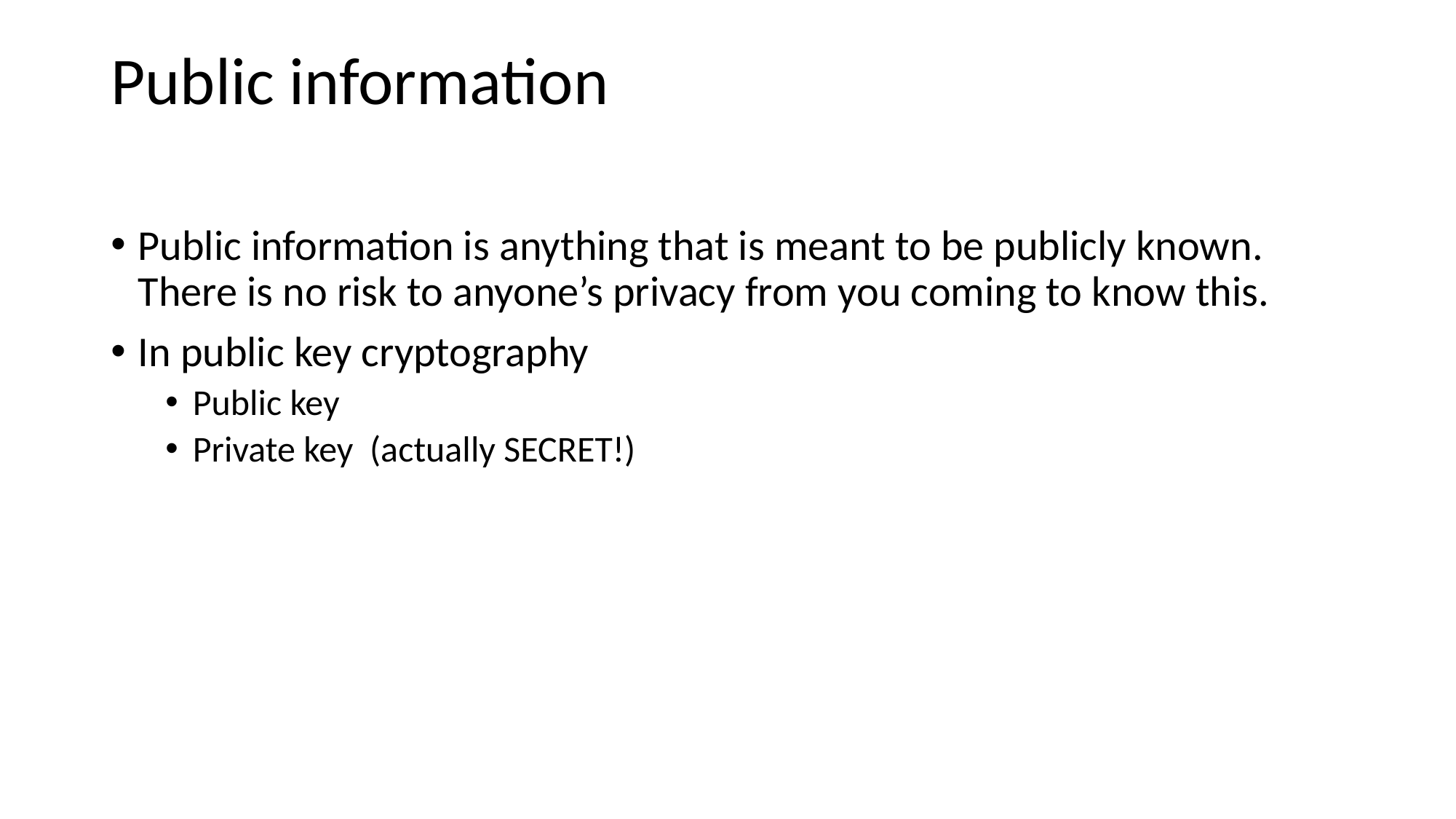

# Public information
Public information is anything that is meant to be publicly known. There is no risk to anyone’s privacy from you coming to know this.
In public key cryptography
Public key
Private key  (actually SECRET!)